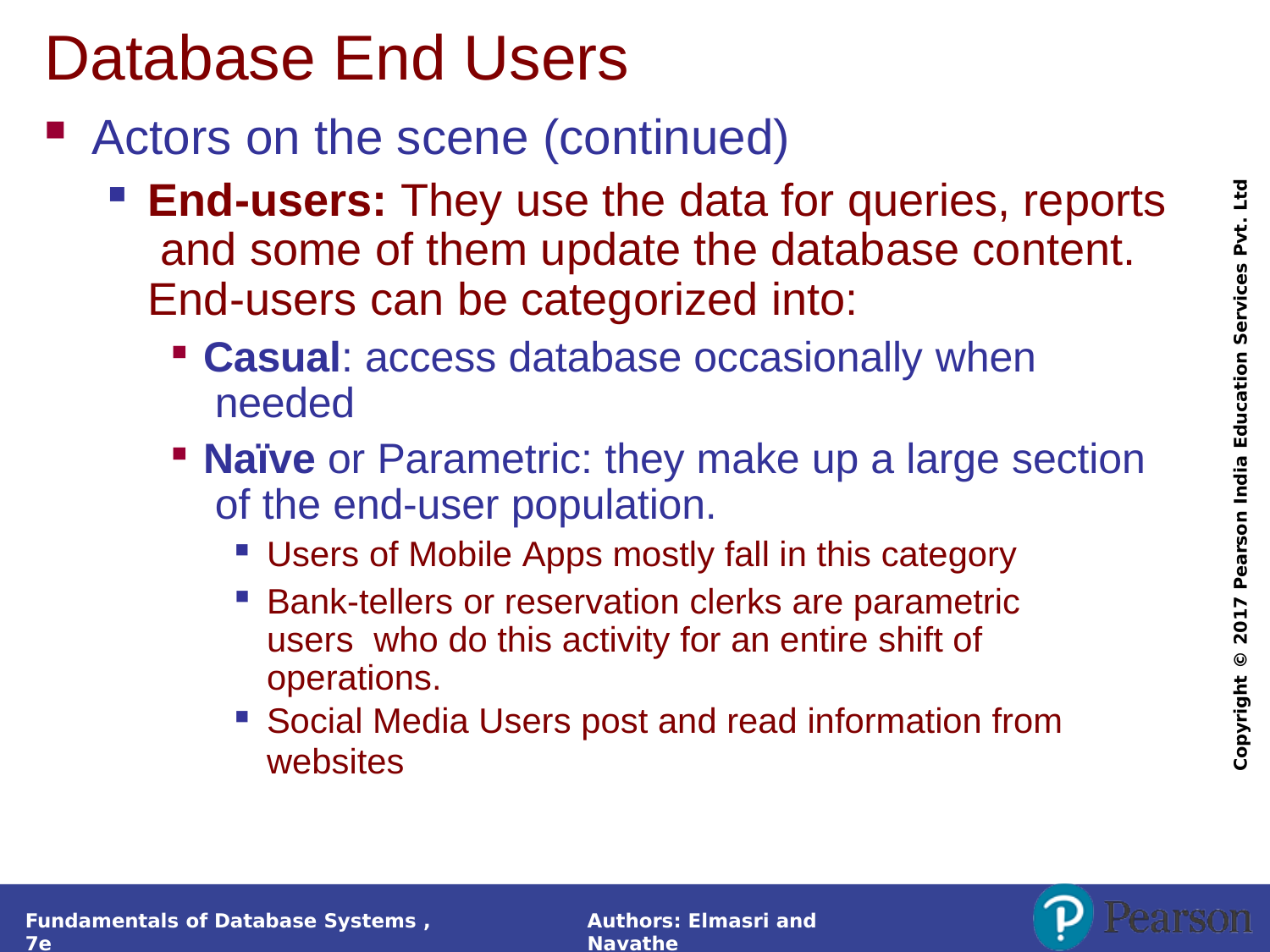

# Database End Users
Actors on the scene (continued)
End-users: They use the data for queries, reports  and some of them update the database content.  End-users can be categorized into:
Casual: access database occasionally when  needed
Naïve or Parametric: they make up a large section  of the end-user population.
Users of Mobile Apps mostly fall in this category
Bank-tellers or reservation clerks are parametric users  who do this activity for an entire shift of operations.
Social Media Users post and read information from
websites
Copyright © 2017 Pearson India Education Services Pvt. Ltd
Authors: Elmasri and Navathe
Fundamentals of Database Systems , 7e